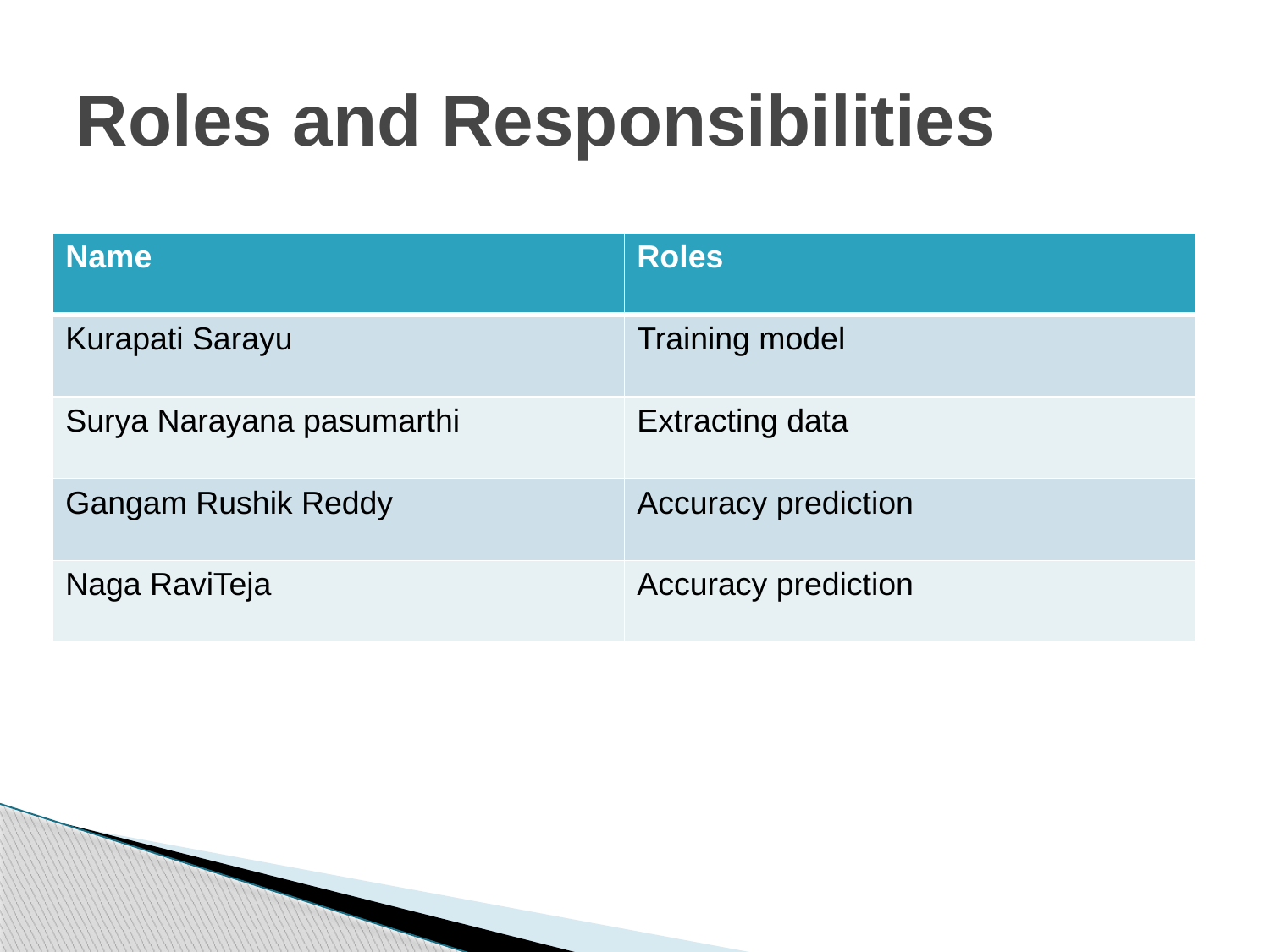

# Roles and Responsibilities
| Name | Roles |
| --- | --- |
| Kurapati Sarayu | Training model |
| Surya Narayana pasumarthi | Extracting data |
| Gangam Rushik Reddy | Accuracy prediction |
| Naga RaviTeja | Accuracy prediction |